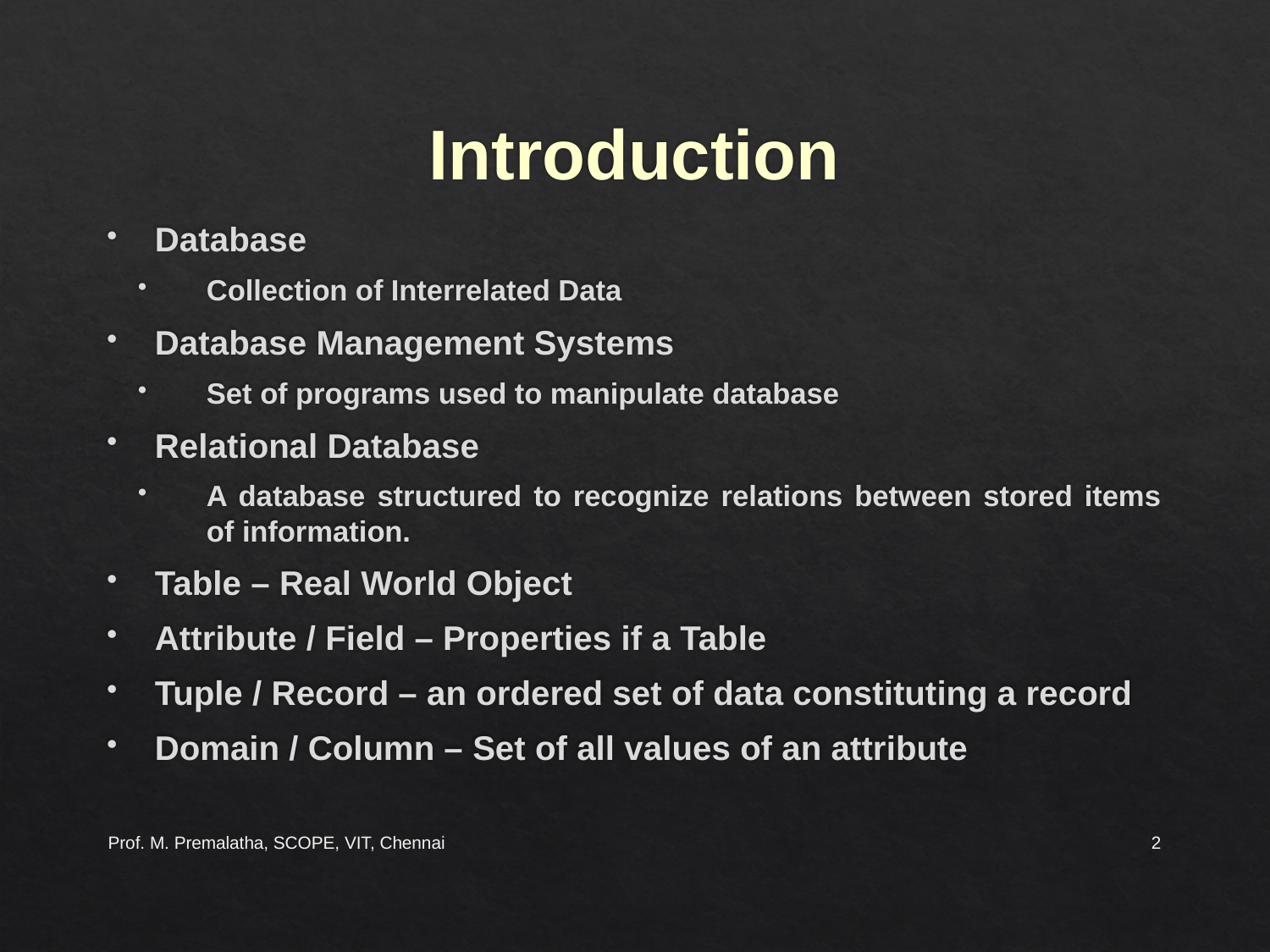

# Introduction
Database
Collection of Interrelated Data
Database Management Systems
Set of programs used to manipulate database
Relational Database
A database structured to recognize relations between stored items of information.
Table – Real World Object
Attribute / Field – Properties if a Table
Tuple / Record – an ordered set of data constituting a record
Domain / Column – Set of all values of an attribute

Prof. M. Premalatha, SCOPE, VIT, Chennai
2